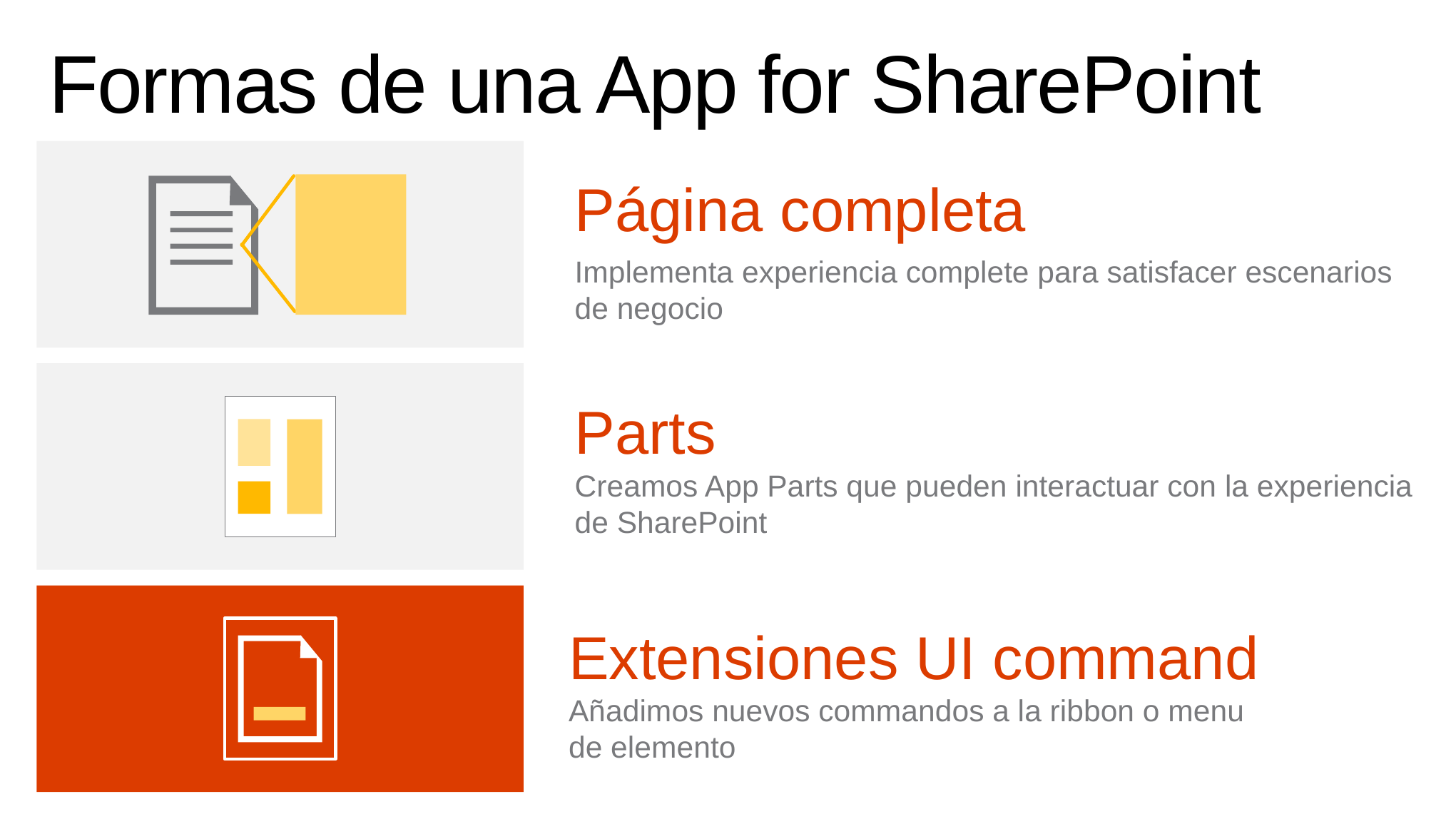

# Formas de una App for SharePoint

Página completa
Implementa experiencia complete para satisfacer escenarios de negocio
Parts
Creamos App Parts que pueden interactuar con la experiencia de SharePoint
Extensiones UI command
Añadimos nuevos commandos a la ribbon o menu de elemento